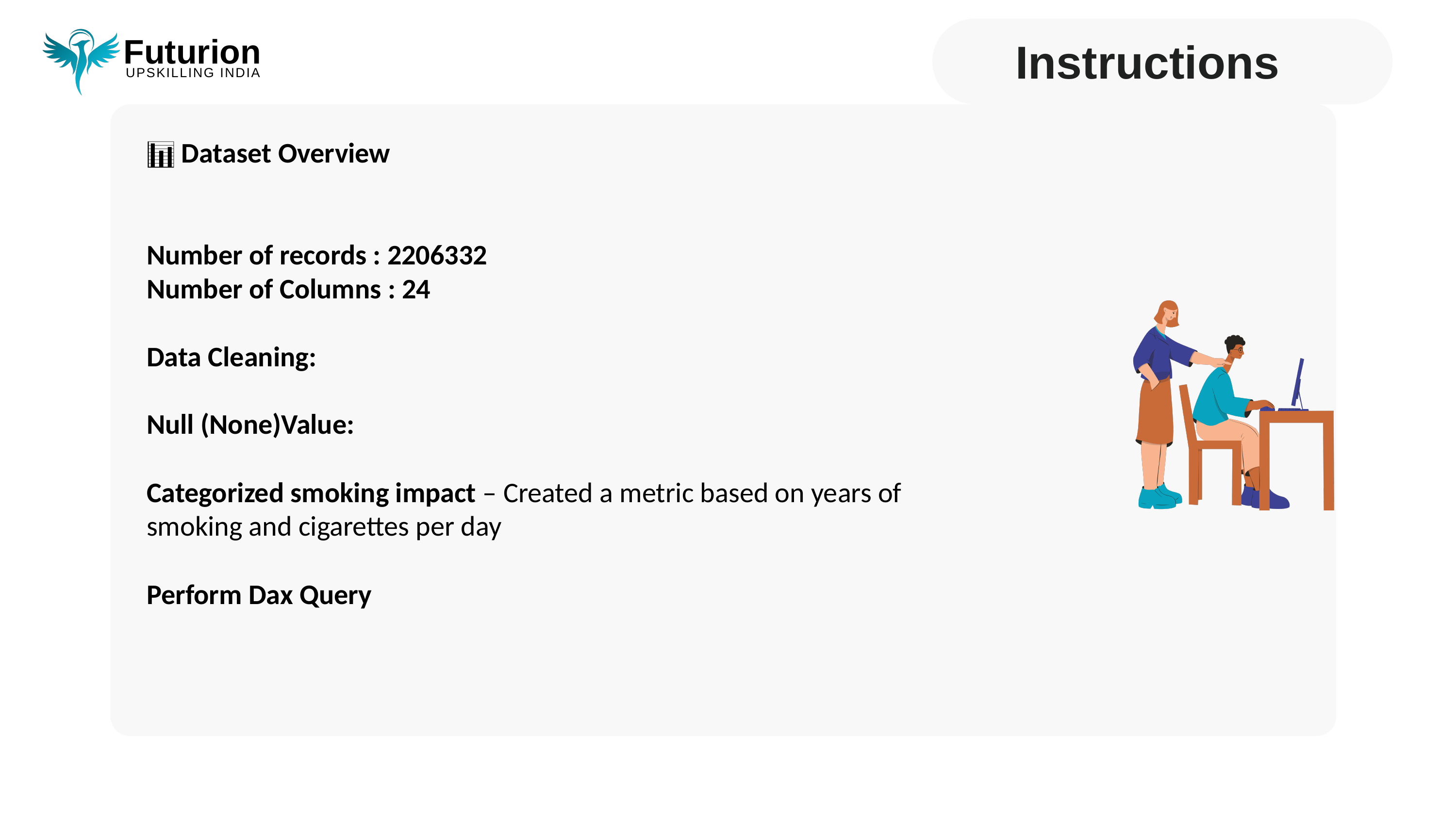

Instructions

Futurion
UPSKILLING INDIA

📊 Dataset Overview

Number of records : 2206332
Number of Columns : 24

Data Cleaning:

Null (None)Value:

Categorized smoking impact – Created a metric based on years of smoking and cigarettes per day

Perform Dax Query

03